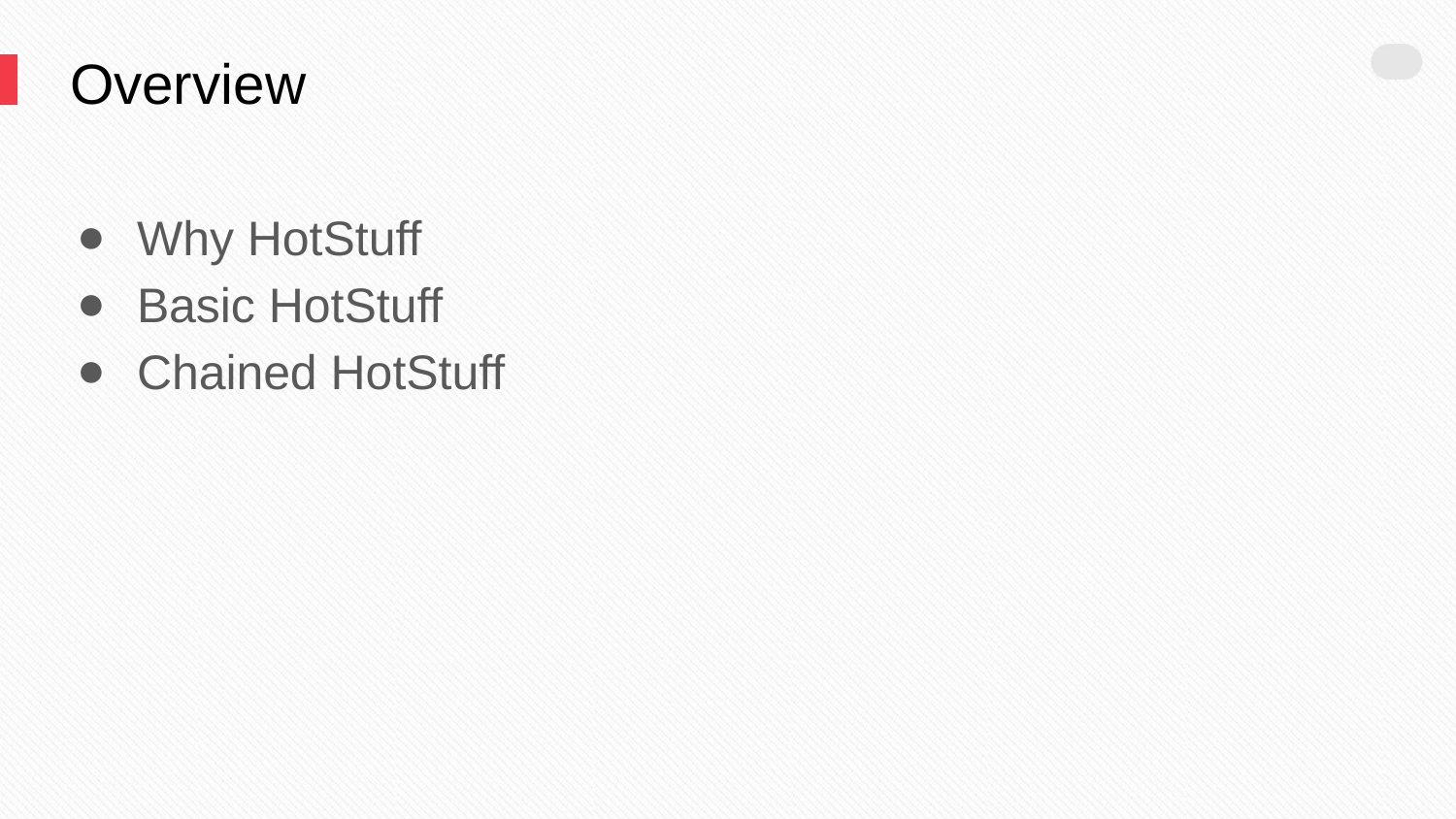

# Overview
Why HotStuff
Basic HotStuff
Chained HotStuff